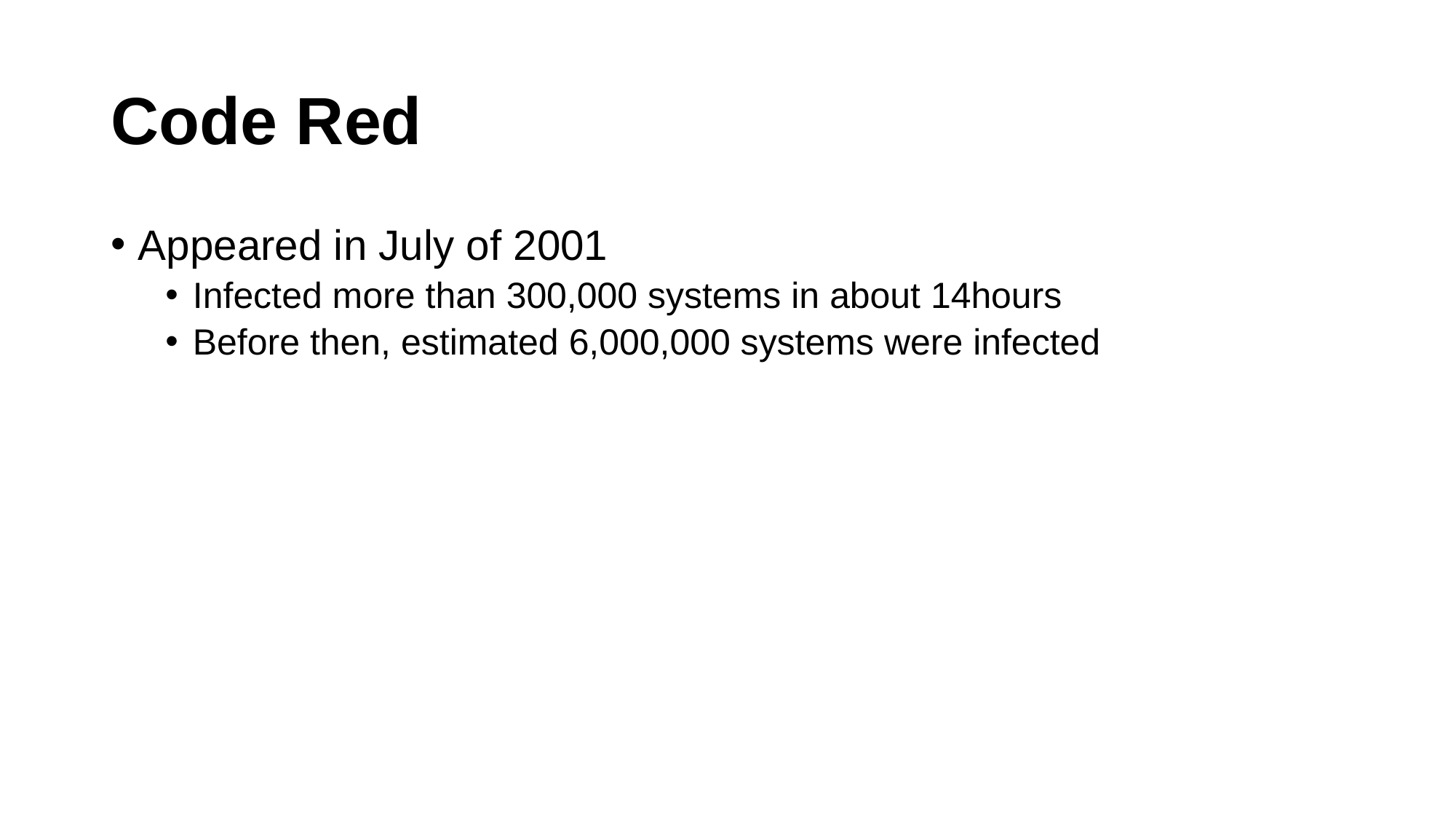

# Code Red
Appeared in July of 2001
Infected more than 300,000 systems in about 14hours
Before then, estimated 6,000,000 systems were infected